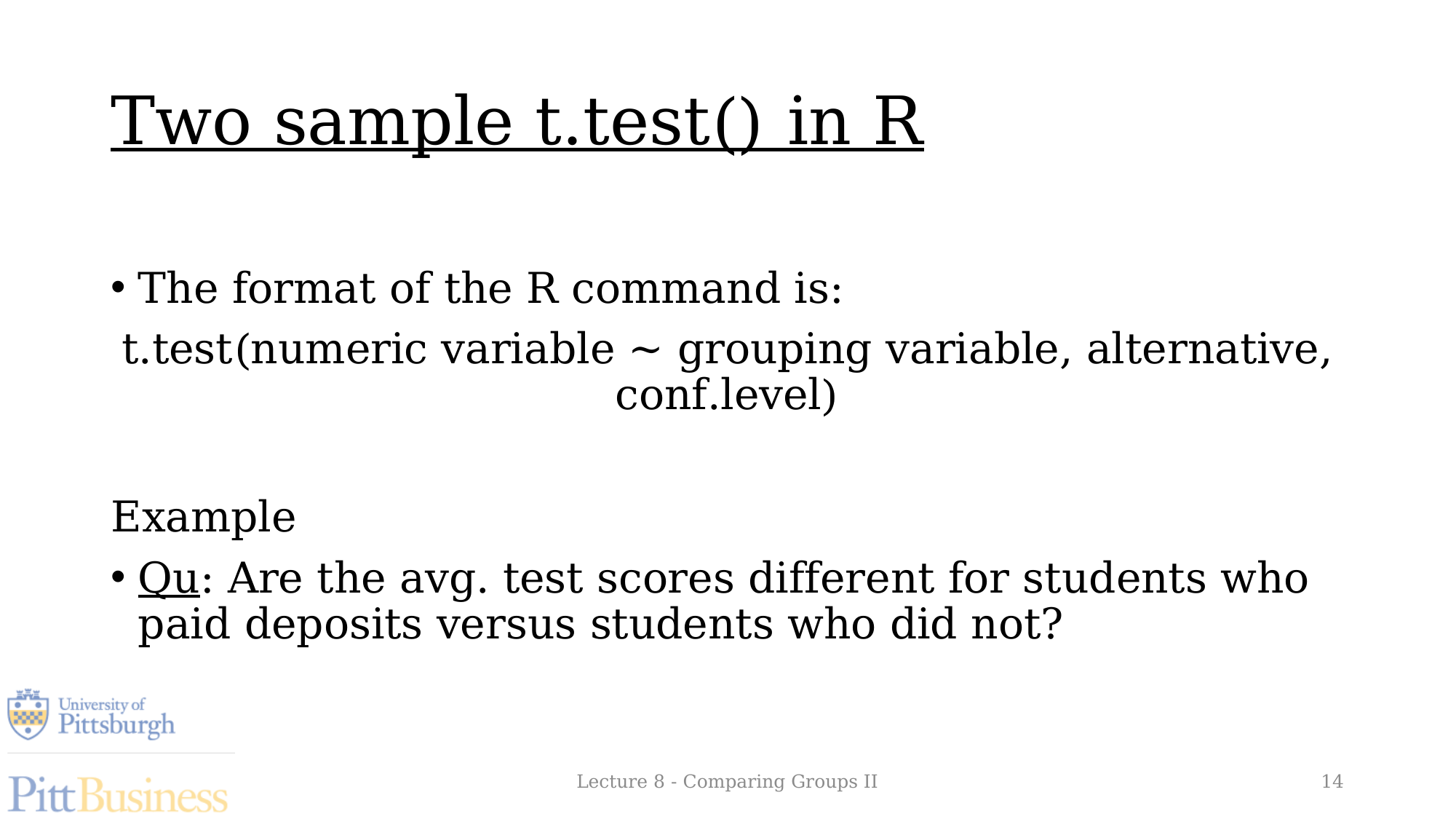

# Two sample t.test() in R

The format of the R command is:
t.test(numeric variable ~ grouping variable, alternative, conf.level)

Example
Qu: Are the avg. test scores different for students who paid deposits versus students who did not?

Lecture 8 - Comparing Groups II
14